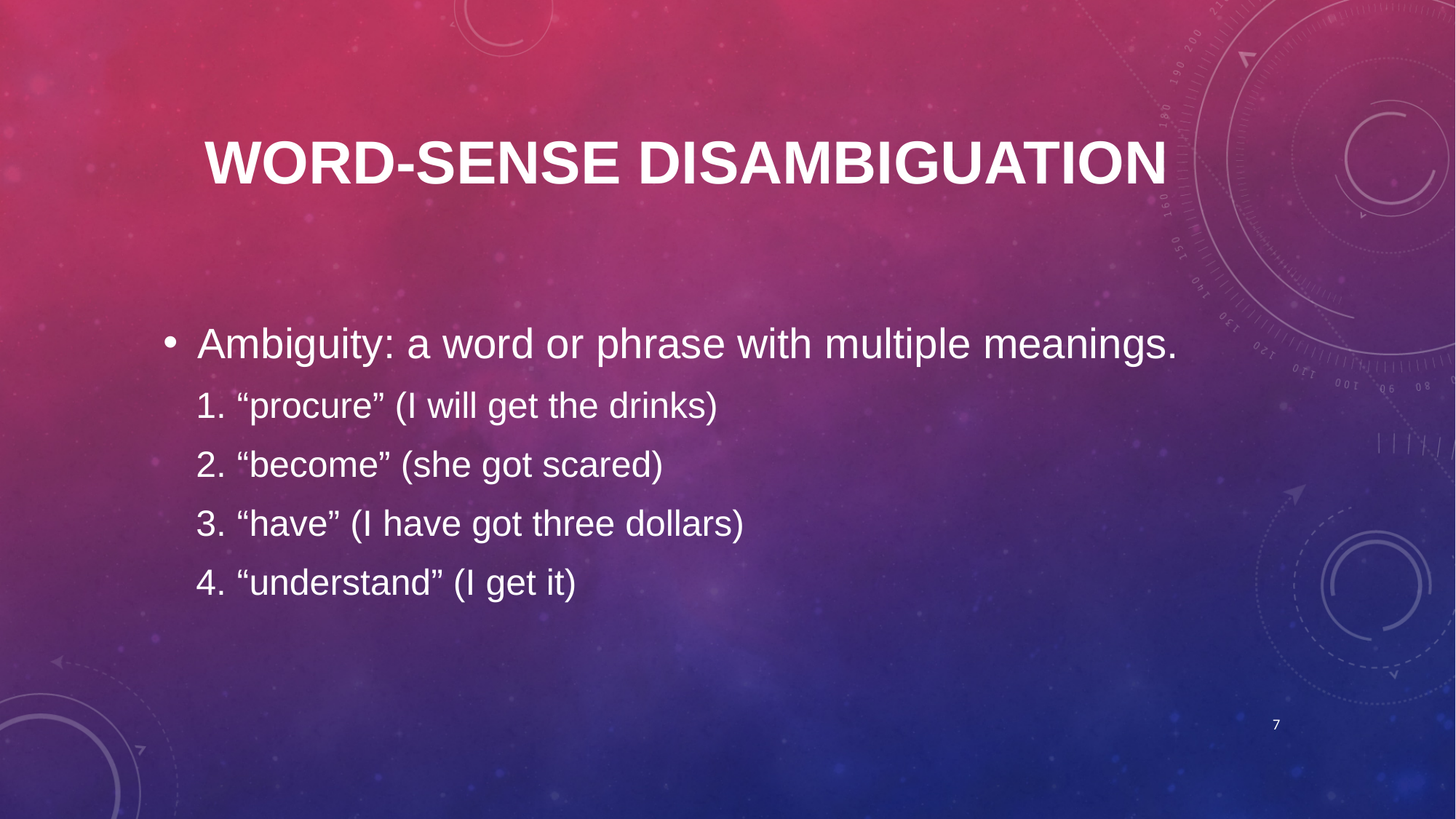

# Word-sense Disambiguation
Ambiguity: a word or phrase with multiple meanings.
“procure” (I will get the drinks)
“become” (she got scared)
“have” (I have got three dollars)
“understand” (I get it)
7